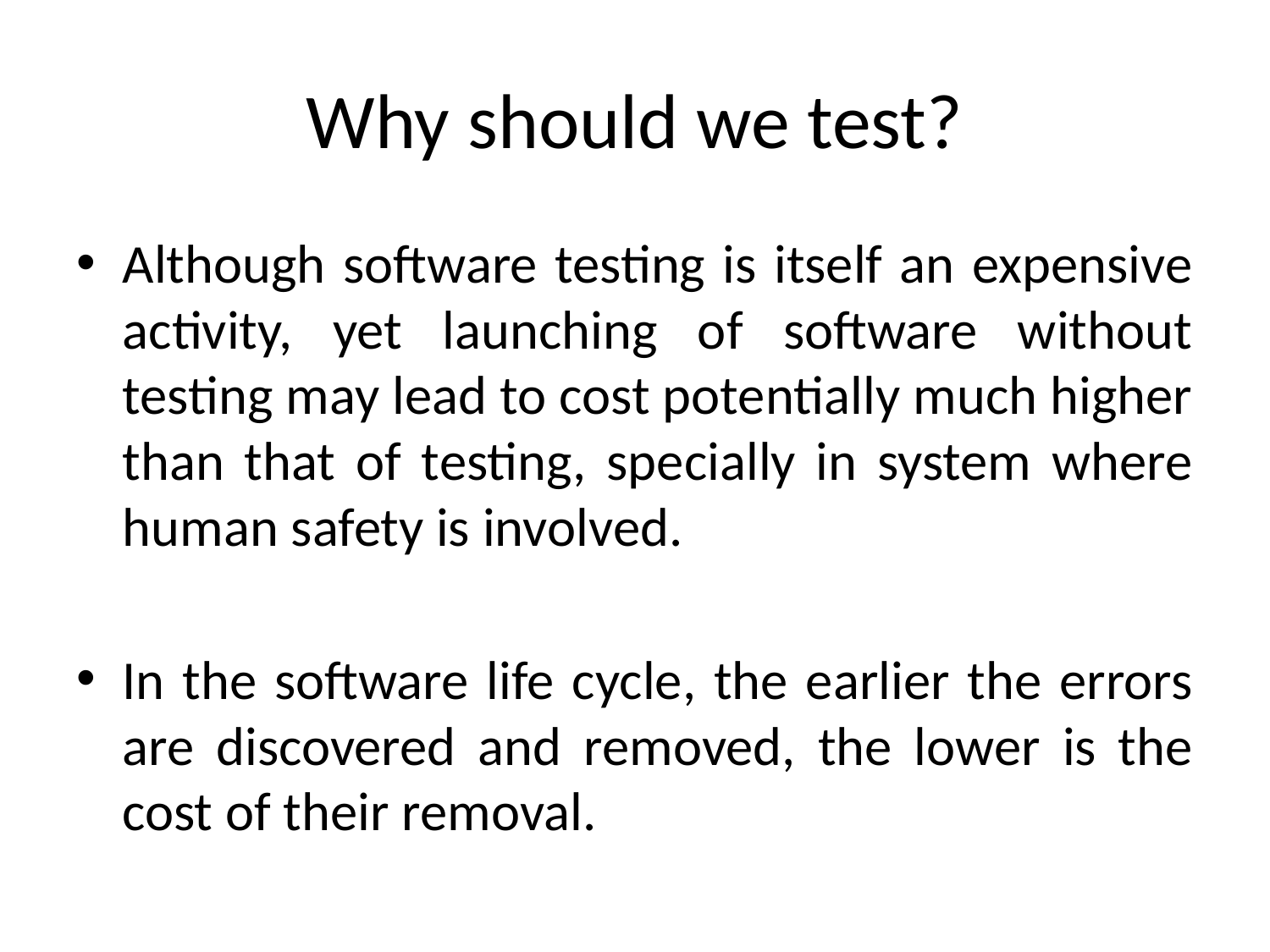

# Why should we test?
Although software testing is itself an expensive activity, yet launching of software without testing may lead to cost potentially much higher than that of testing, specially in system where human safety is involved.

In the software life cycle, the earlier the errors are discovered and removed, the lower is the cost of their removal.